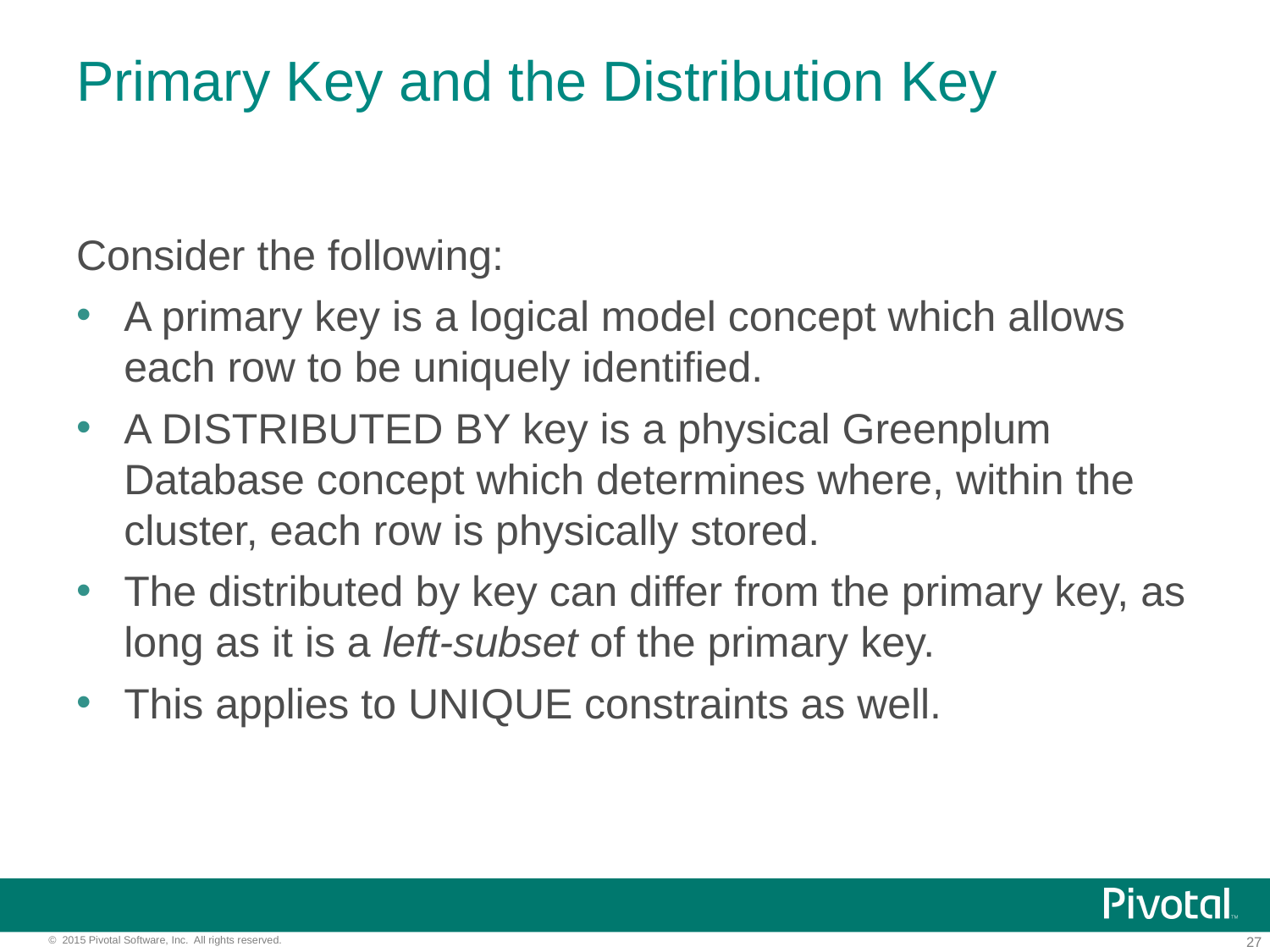

# Primary Key and the Distribution Key
Consider the following:
A primary key is a logical model concept which allows each row to be uniquely identified.
A DISTRIBUTED BY key is a physical Greenplum Database concept which determines where, within the cluster, each row is physically stored.
The distributed by key can differ from the primary key, as long as it is a left-subset of the primary key.
This applies to UNIQUE constraints as well.